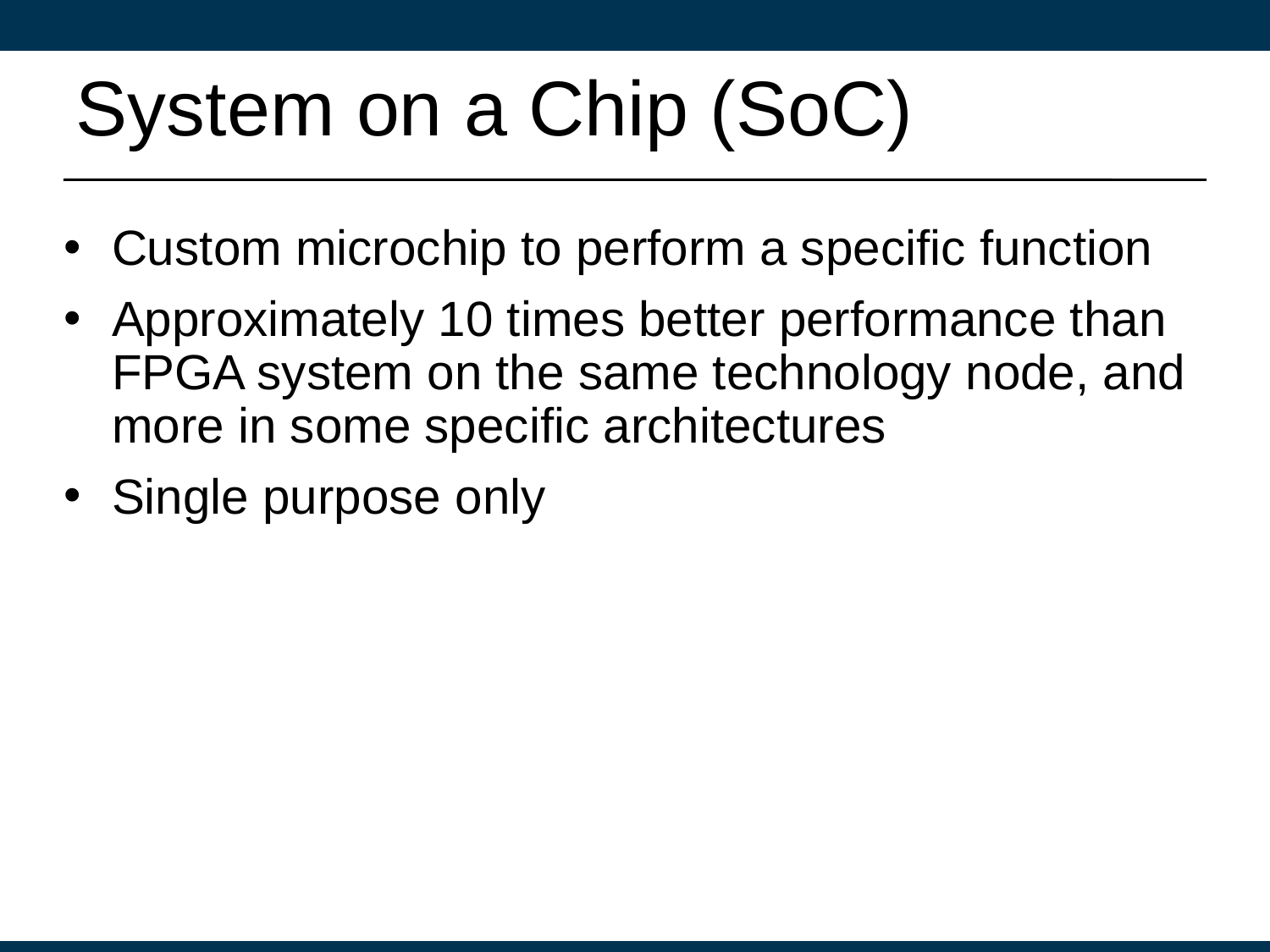

# System on a Chip (SoC)
Custom microchip to perform a specific function
Approximately 10 times better performance than FPGA system on the same technology node, and more in some specific architectures
Single purpose only